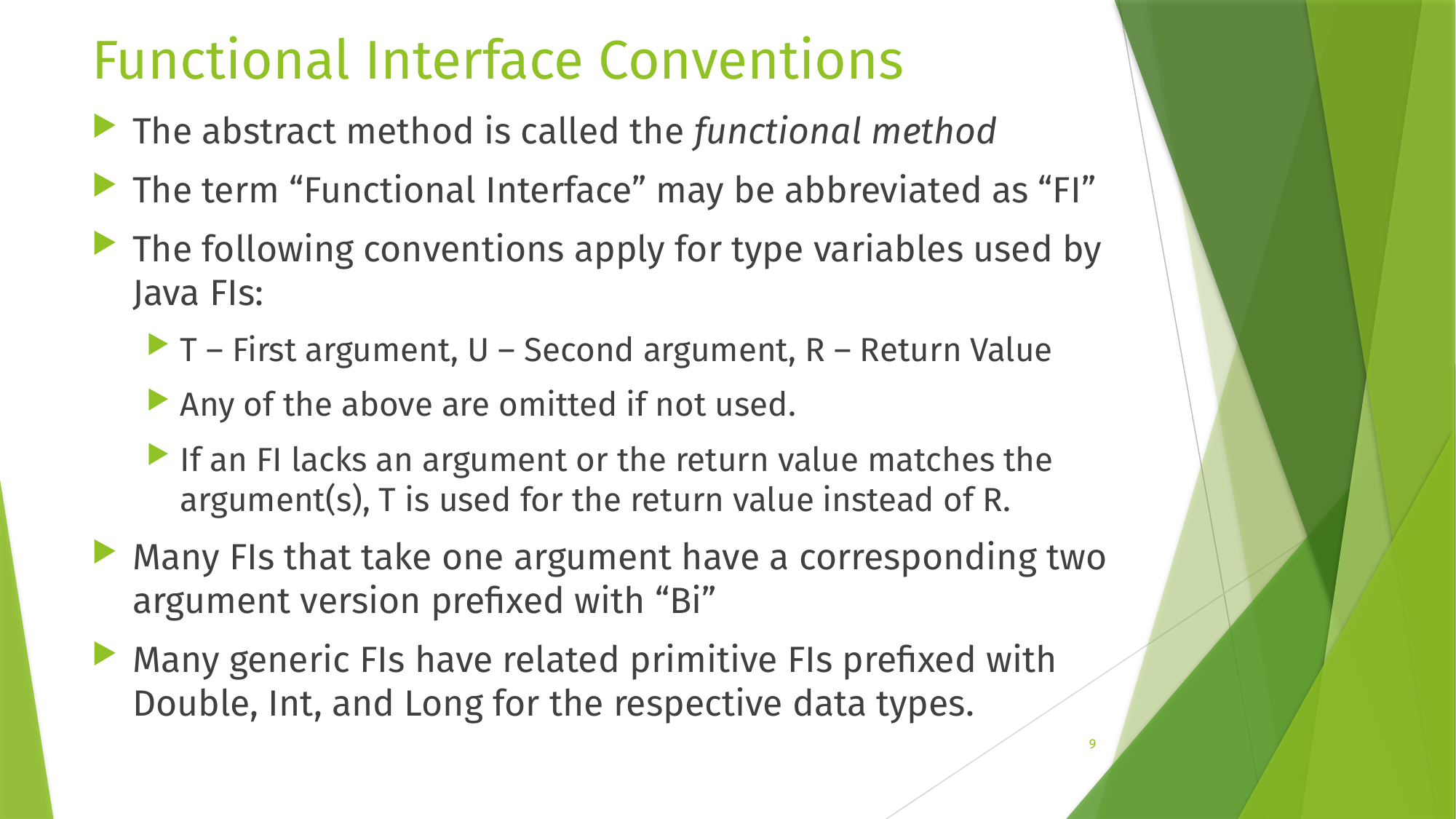

# Functional Interface Conventions
The abstract method is called the functional method
The term “Functional Interface” may be abbreviated as “FI”
The following conventions apply for type variables used by Java FIs:
T – First argument, U – Second argument, R – Return Value
Any of the above are omitted if not used.
If an FI lacks an argument or the return value matches the argument(s), T is used for the return value instead of R.
Many FIs that take one argument have a corresponding two argument version prefixed with “Bi”
Many generic FIs have related primitive FIs prefixed with Double, Int, and Long for the respective data types.

9